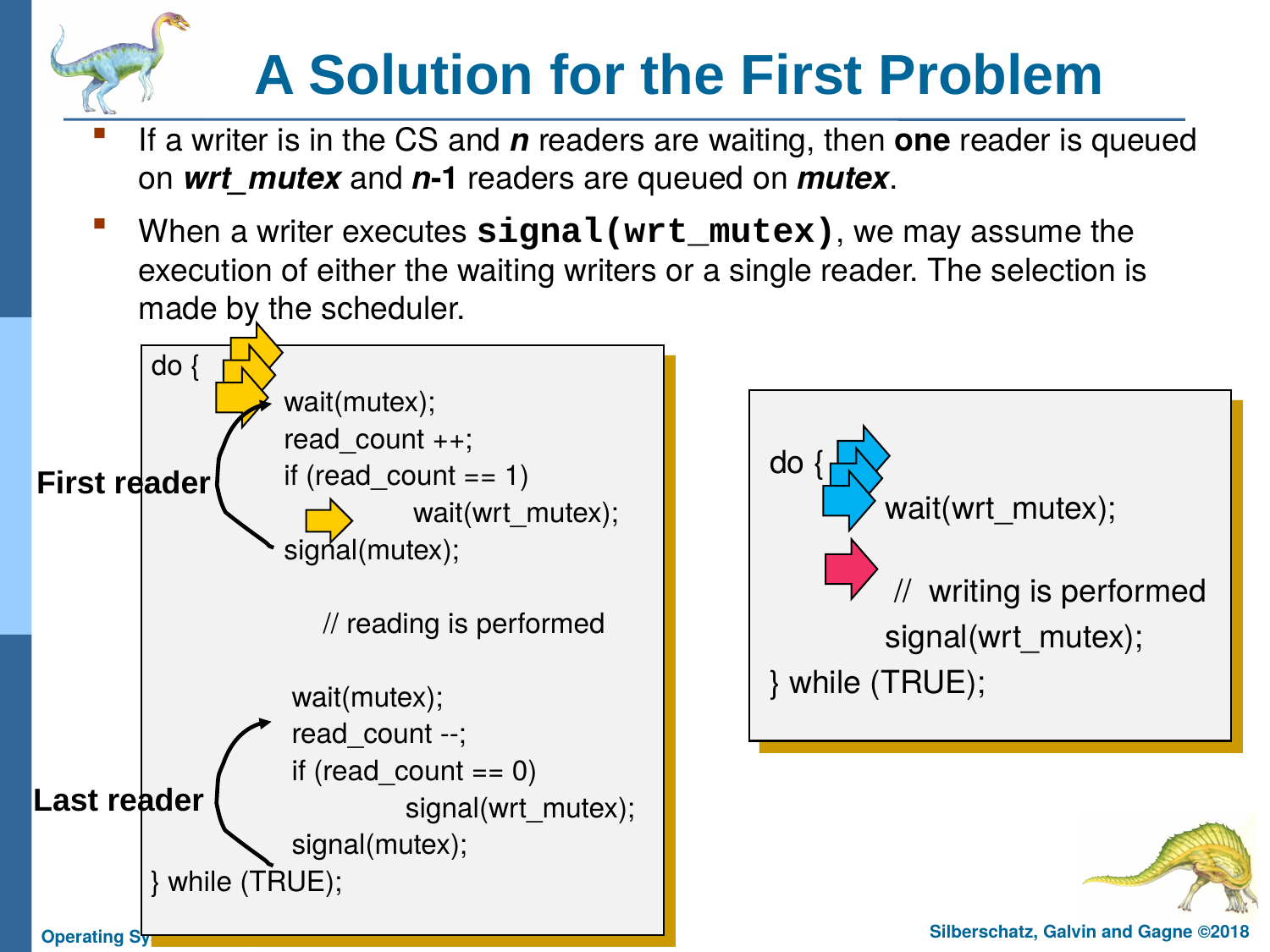

# A Solution for the First Problem
If a writer is in the CS and n readers are waiting, then one reader is queued on wrt_mutex and n-1 readers are queued on mutex.
When a writer executes signal(wrt_mutex), we may assume the execution of either the waiting writers or a single reader. The selection is made by the scheduler.

	do {
                       wait(mutex);
                       read_count ++;
                       if (read_count == 1)
			 wait(wrt_mutex);
                       signal(mutex);

                            // reading is performed

                        wait(mutex);
                        read_count --;
                        if (read_count == 0)
			signal(wrt_mutex);
                        signal(mutex);
      } while (TRUE);

           do {
                        wait(wrt_mutex);
                         //  writing is performed
                        signal(wrt_mutex);
           } while (TRUE);

First reader

Last reader